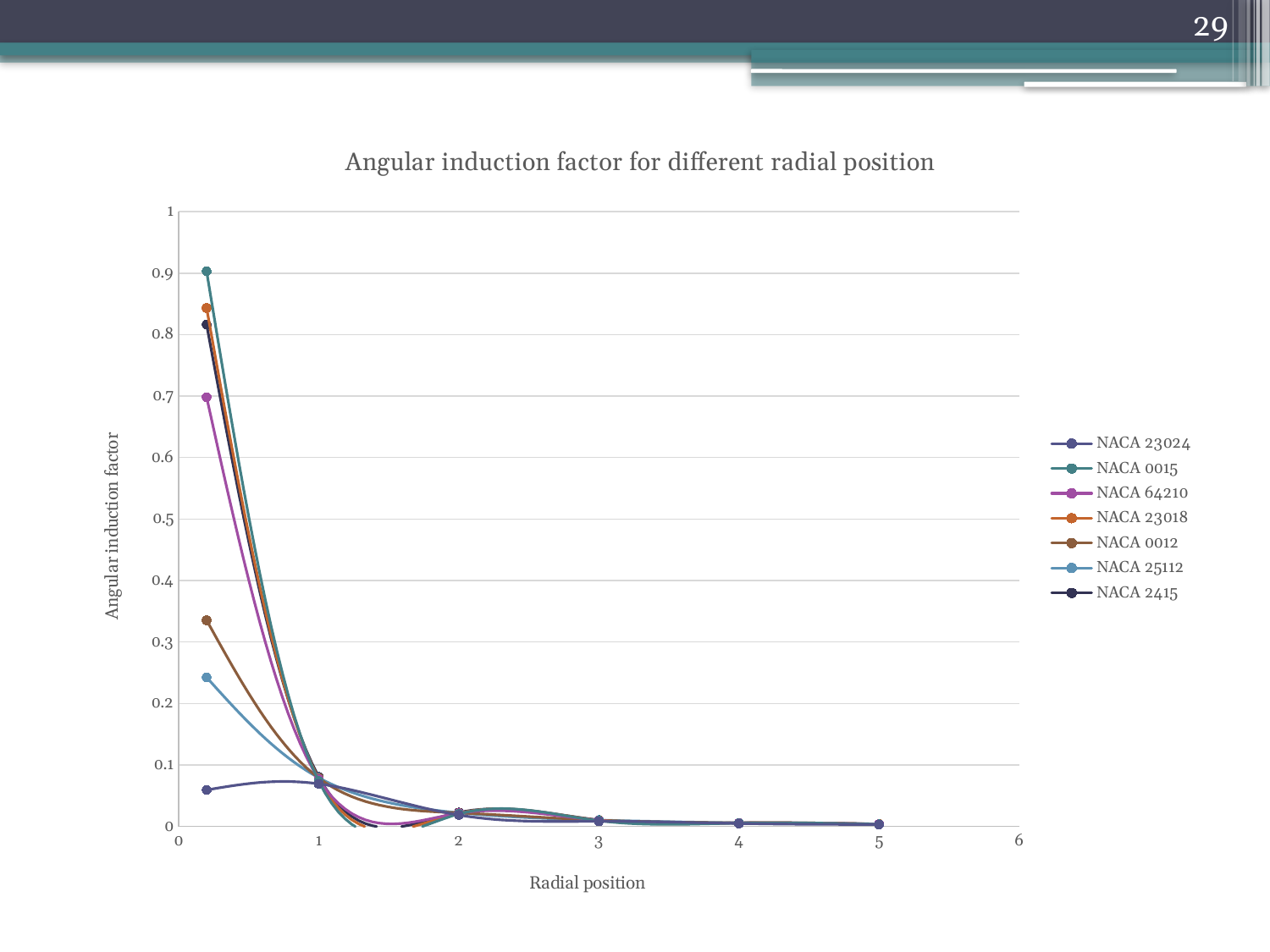

29

### Chart: Angular induction factor for different radial position

| Category |  |  |  |  |  |  |  |
|---|---|---|---|---|---|---|---|